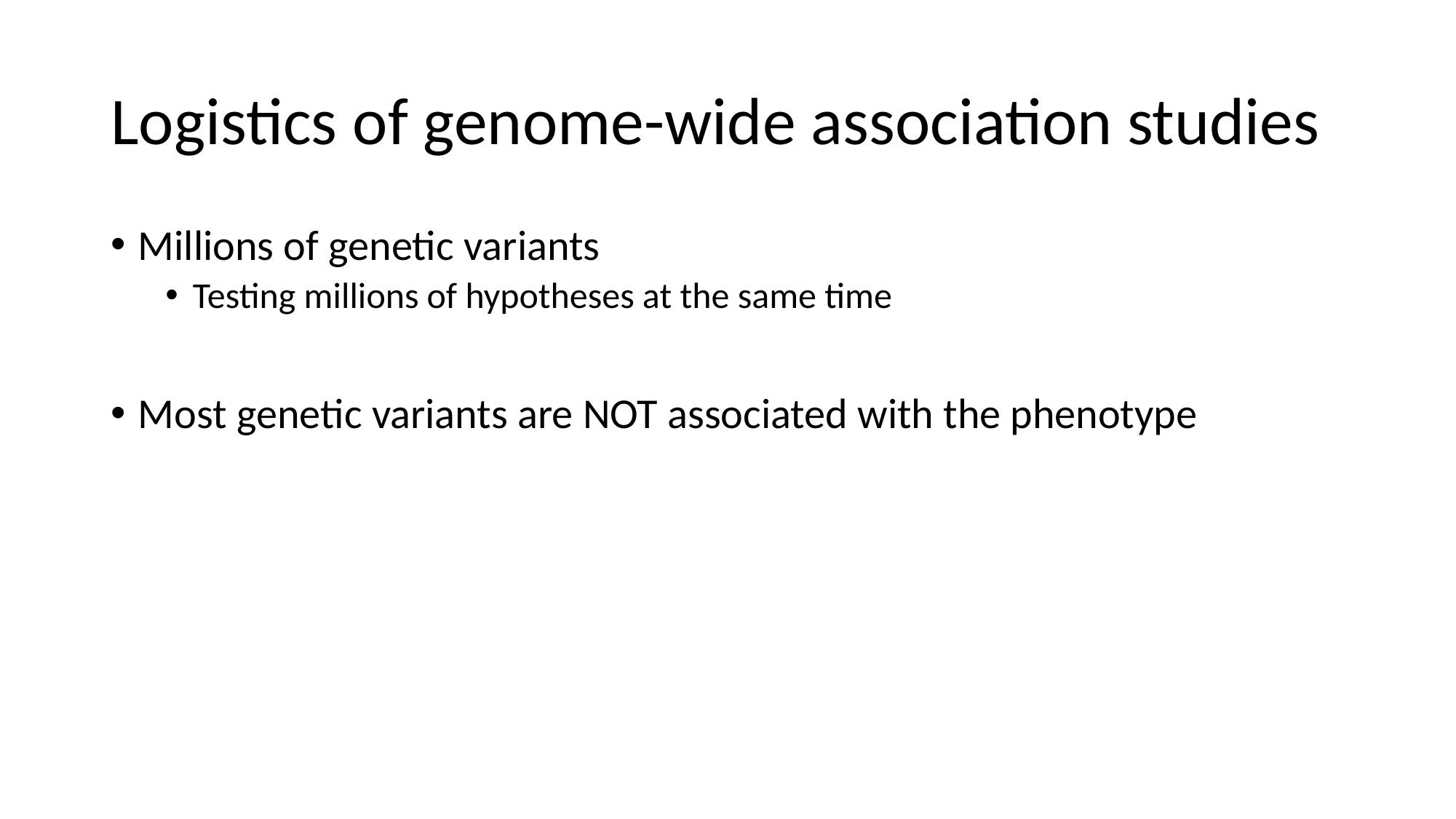

# Logistics of genome-wide association studies
Millions of genetic variants
Testing millions of hypotheses at the same time

Most genetic variants are NOT associated with the phenotype